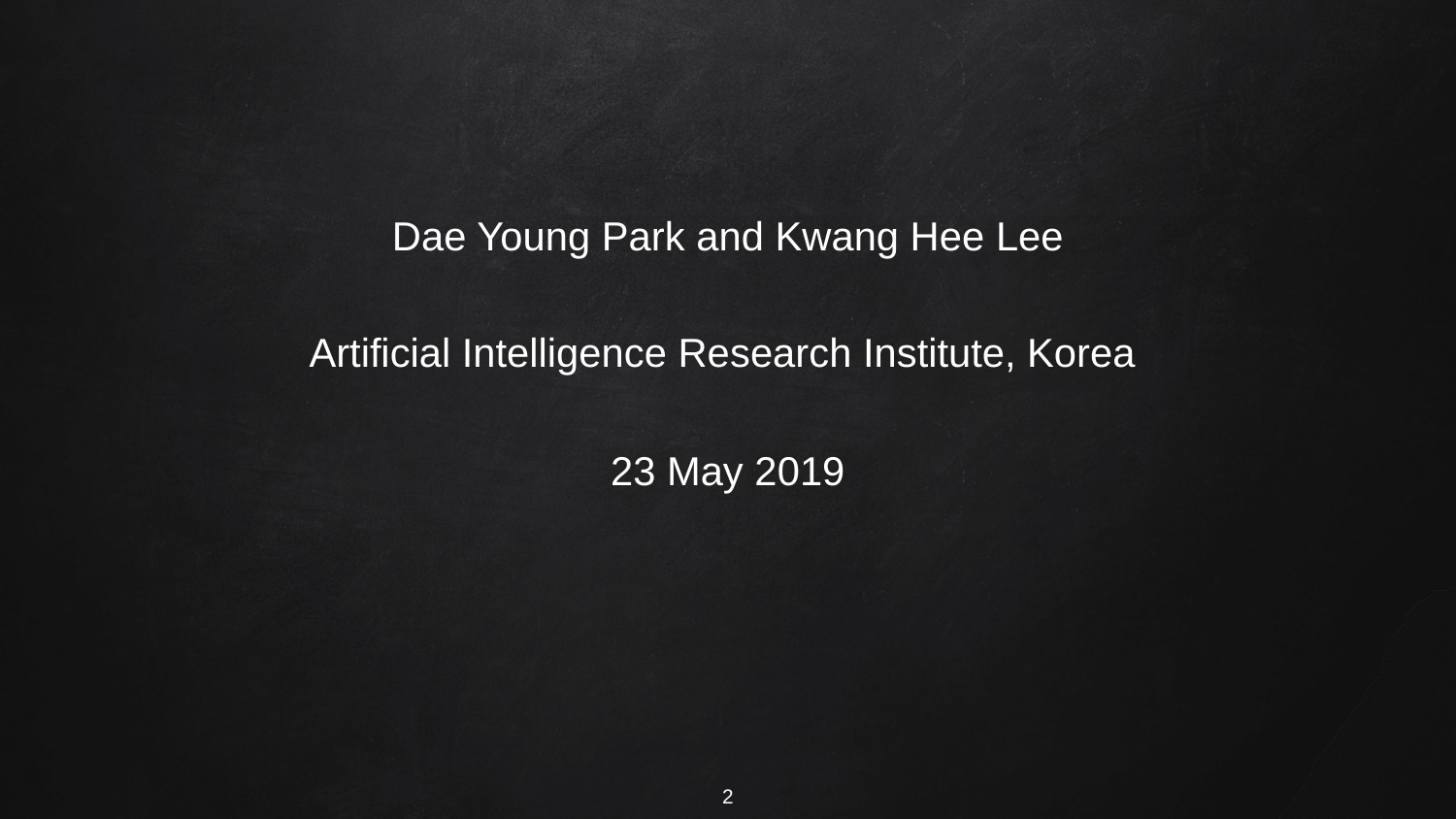

Dae Young Park and Kwang Hee Lee
Artificial Intelligence Research Institute, Korea
23 May 2019

2